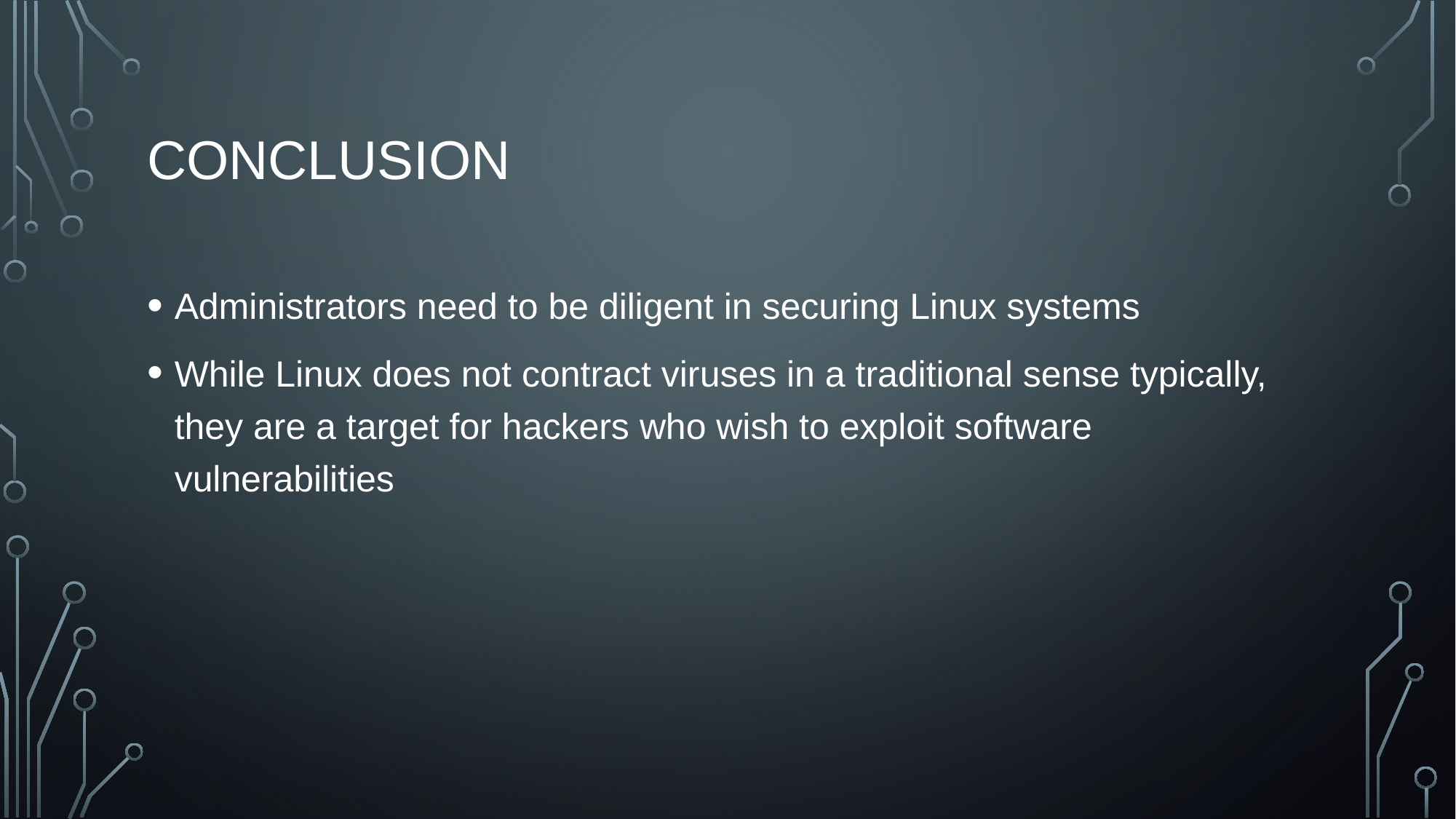

# Conclusion
Administrators need to be diligent in securing Linux systems
While Linux does not contract viruses in a traditional sense typically, they are a target for hackers who wish to exploit software vulnerabilities